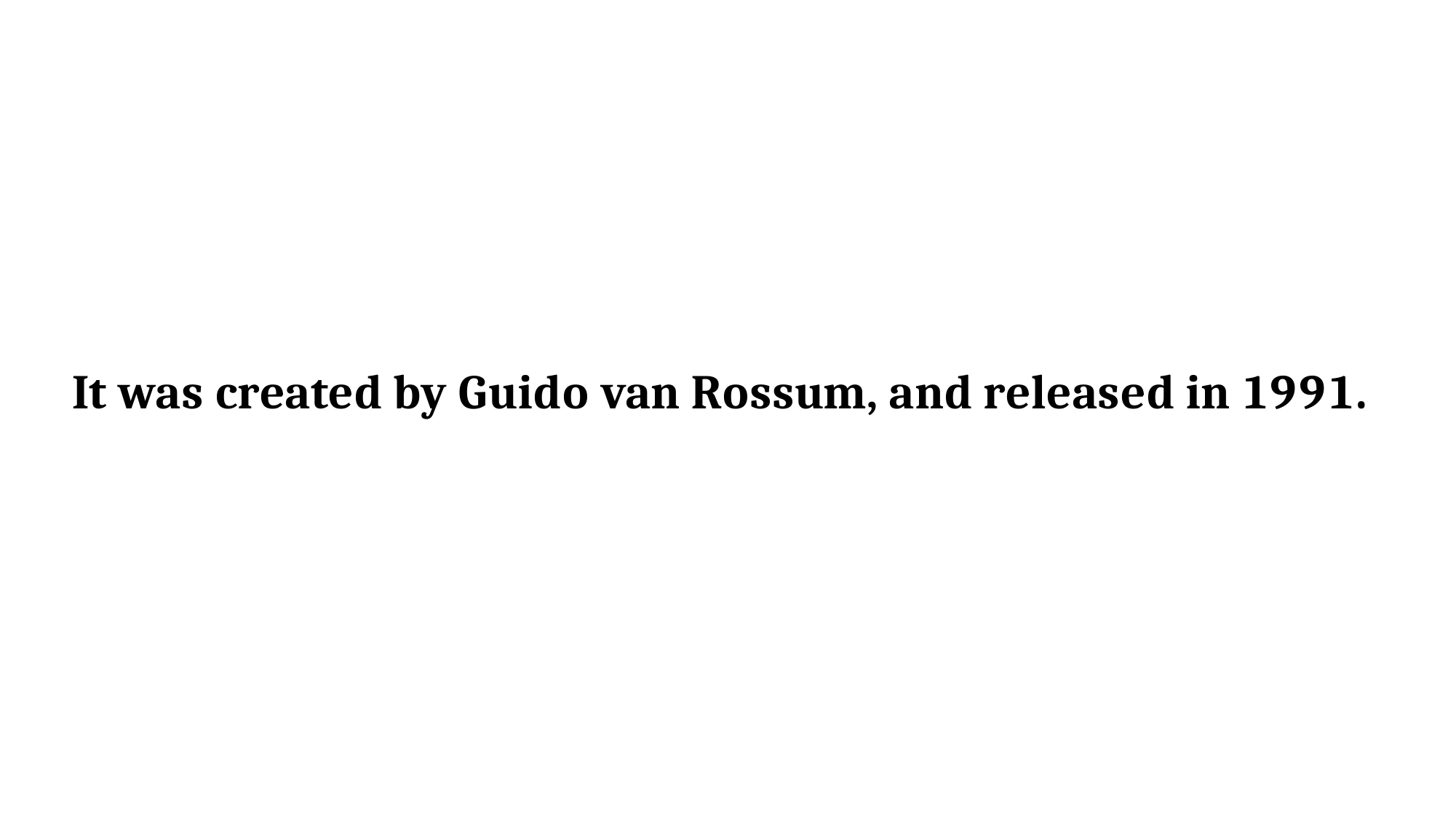

It was created by Guido van Rossum, and released in 1991.